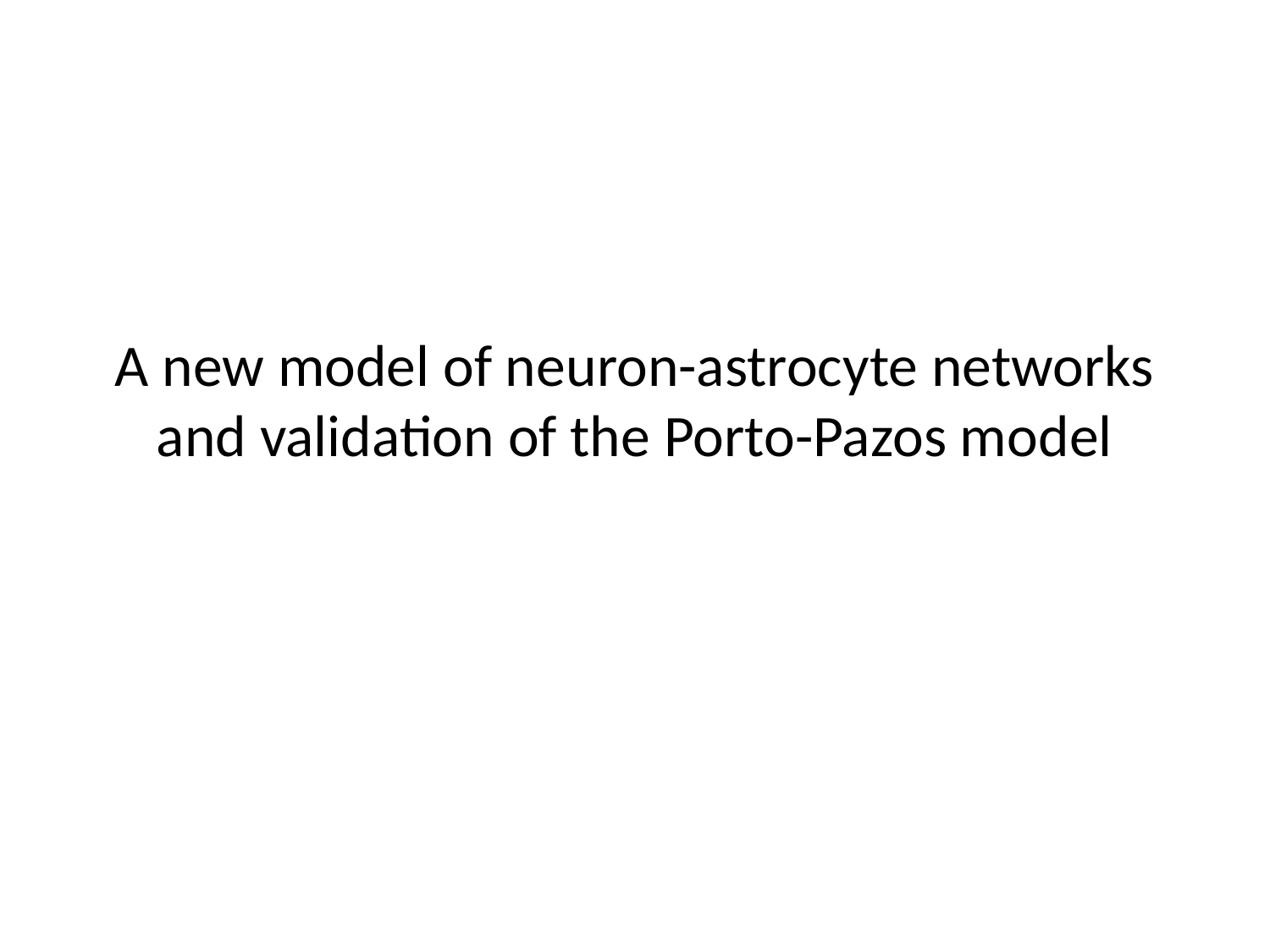

# A new model of neuron-astrocyte networks and validation of the Porto-Pazos model